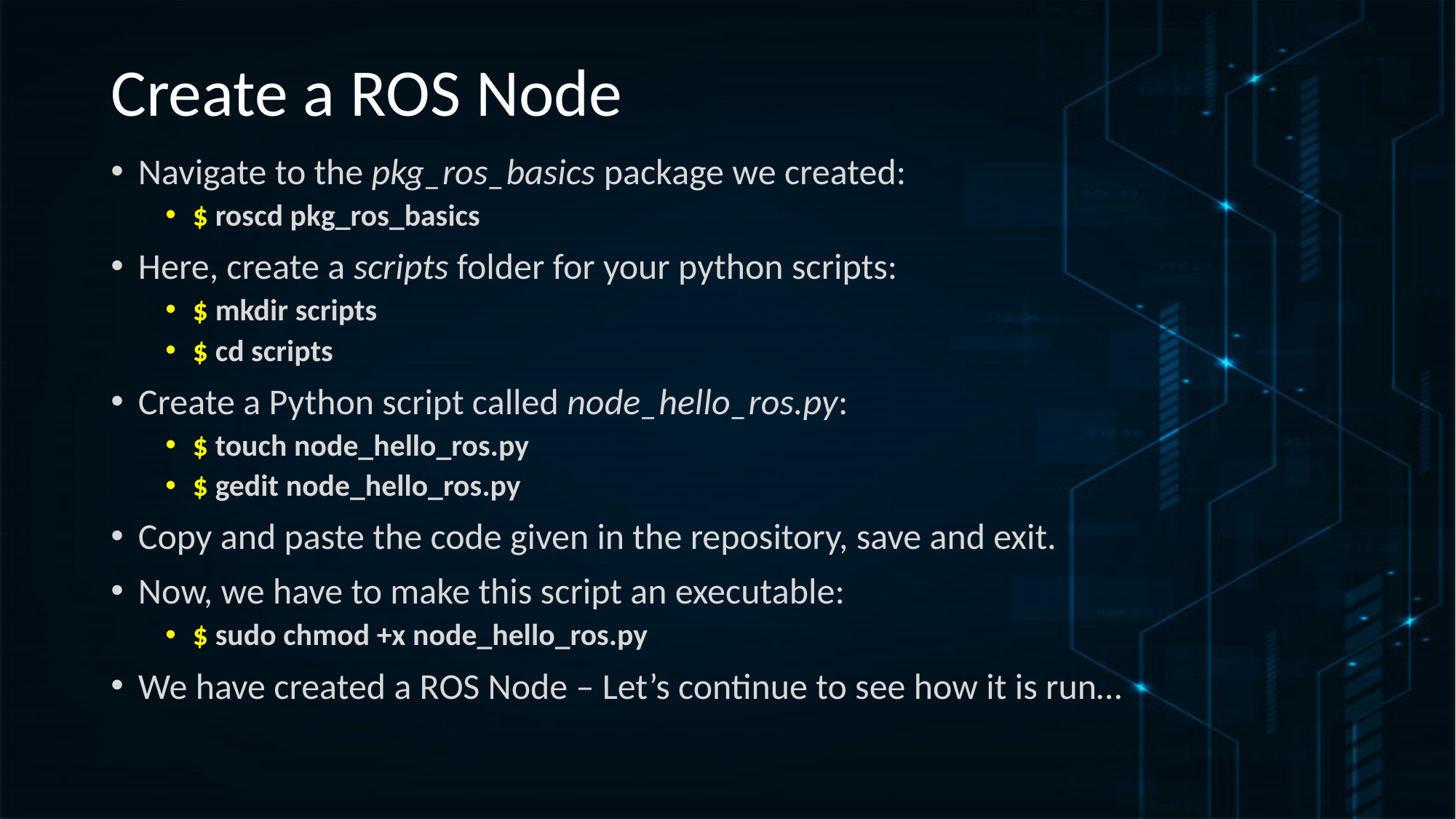

# Create a ROS Node
Navigate to the pkg_ros_basics package we created:
$ roscd pkg_ros_basics
Here, create a scripts folder for your python scripts:
$ mkdir scripts
$ cd scripts
Create a Python script called node_hello_ros.py:
$ touch node_hello_ros.py
$ gedit node_hello_ros.py
Copy and paste the code given in the repository, save and exit.
Now, we have to make this script an executable:
$ sudo chmod +x node_hello_ros.py
We have created a ROS Node – Let’s continue to see how it is run…